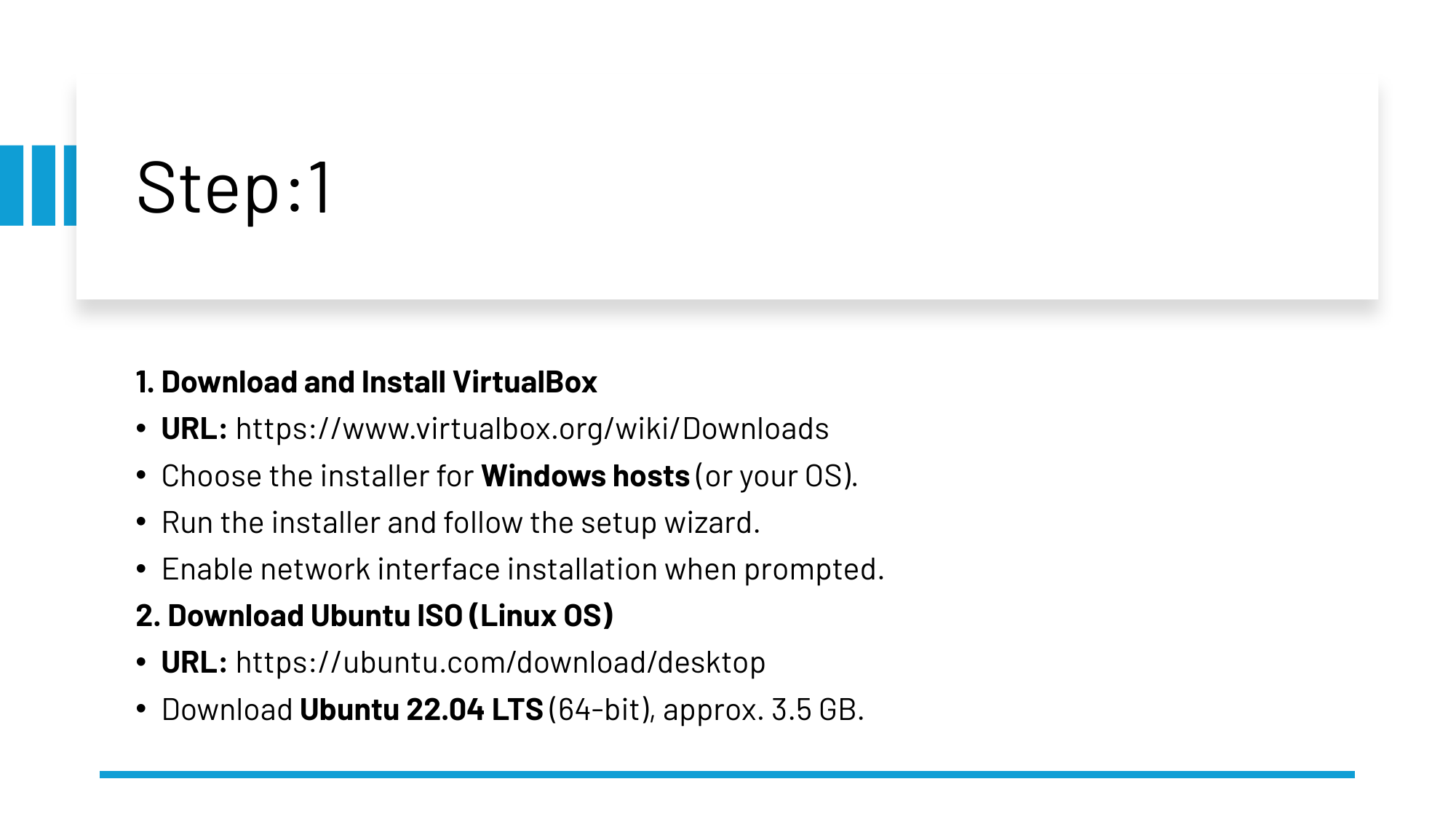

# Step:1

1. Download and Install VirtualBox
URL: https://www.virtualbox.org/wiki/Downloads
Choose the installer for Windows hosts (or your OS).
Run the installer and follow the setup wizard.
Enable network interface installation when prompted.
2. Download Ubuntu ISO (Linux OS)
URL: https://ubuntu.com/download/desktop
Download Ubuntu 22.04 LTS (64-bit), approx. 3.5 GB.